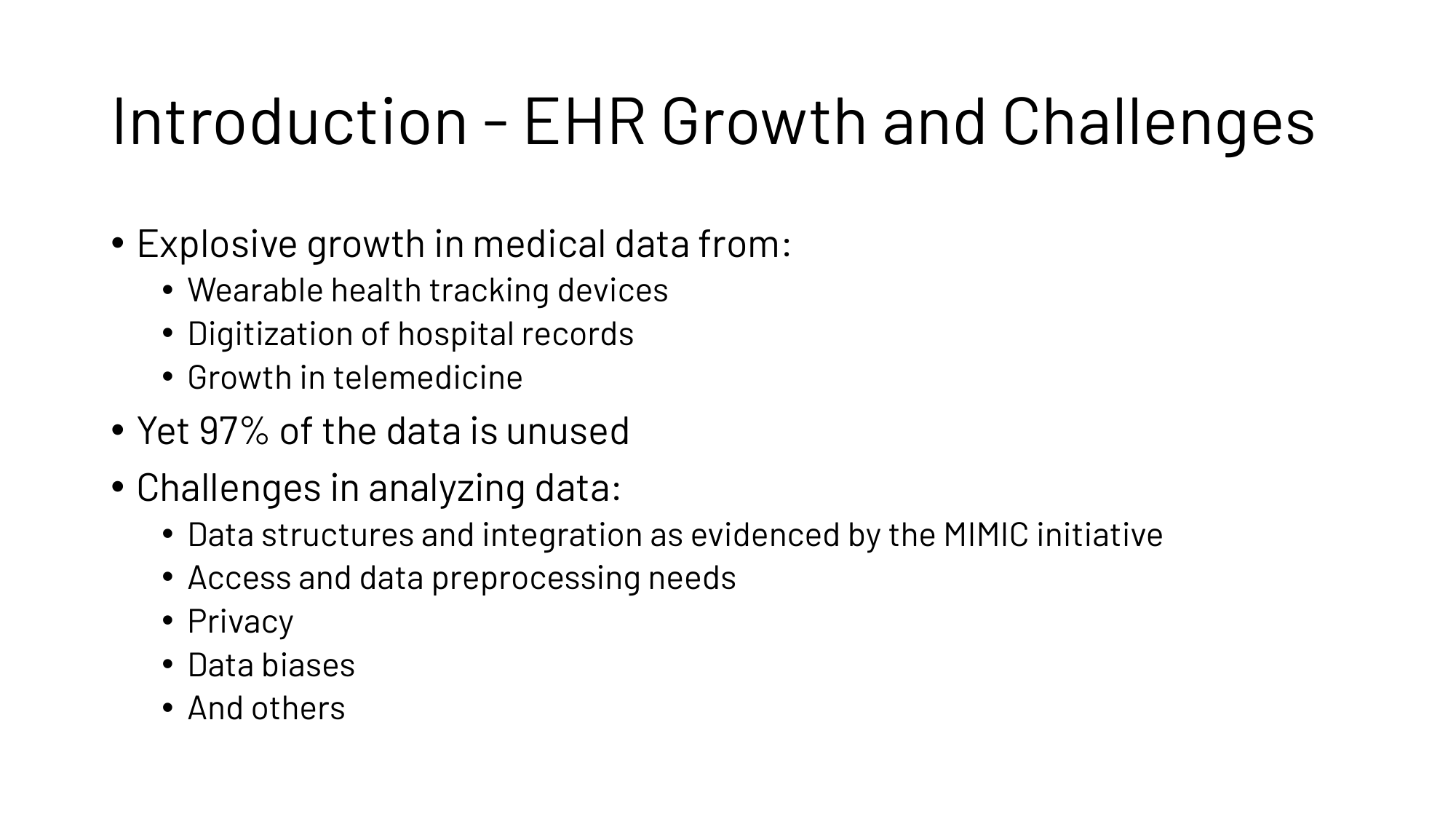

# Introduction - EHR Growth and Challenges
Explosive growth in medical data from:
Wearable health tracking devices
Digitization of hospital records
Growth in telemedicine
Yet 97% of the data is unused
Challenges in analyzing data:
Data structures and integration as evidenced by the MIMIC initiative
Access and data preprocessing needs
Privacy
Data biases
And others